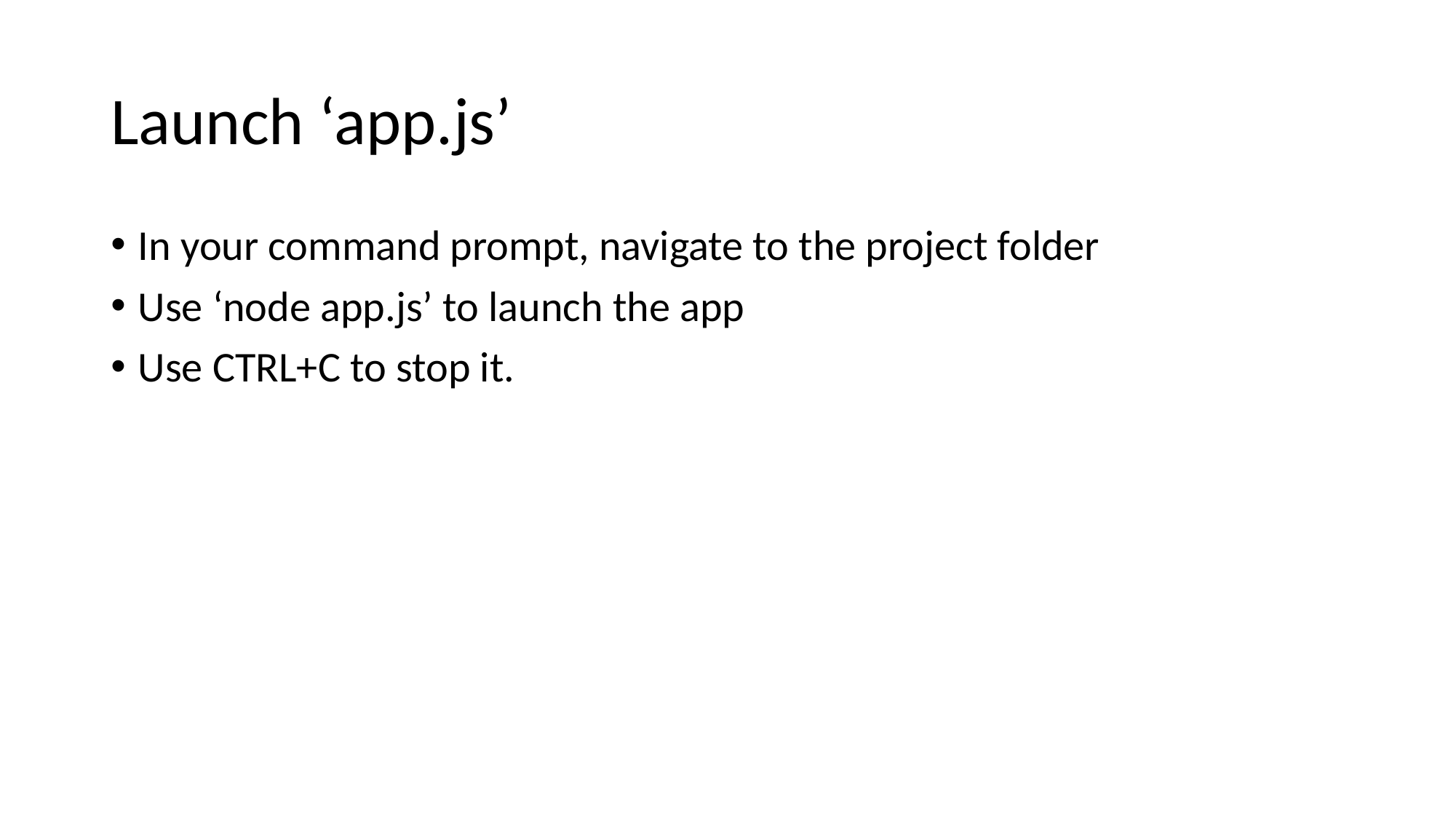

# Launch ‘app.js’
In your command prompt, navigate to the project folder
Use ‘node app.js’ to launch the app
Use CTRL+C to stop it.